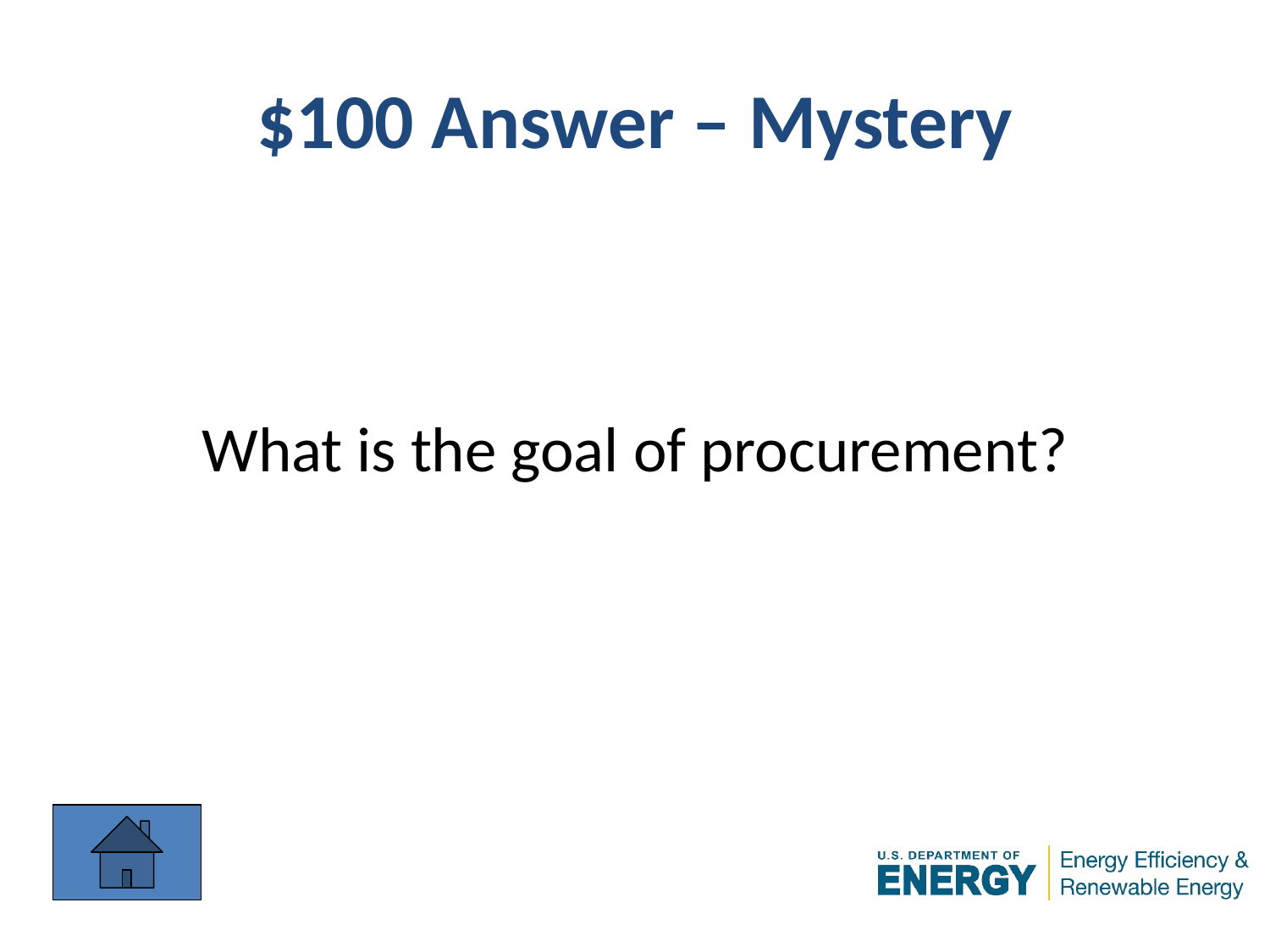

# $100 Answer – Mystery
What is the goal of procurement?